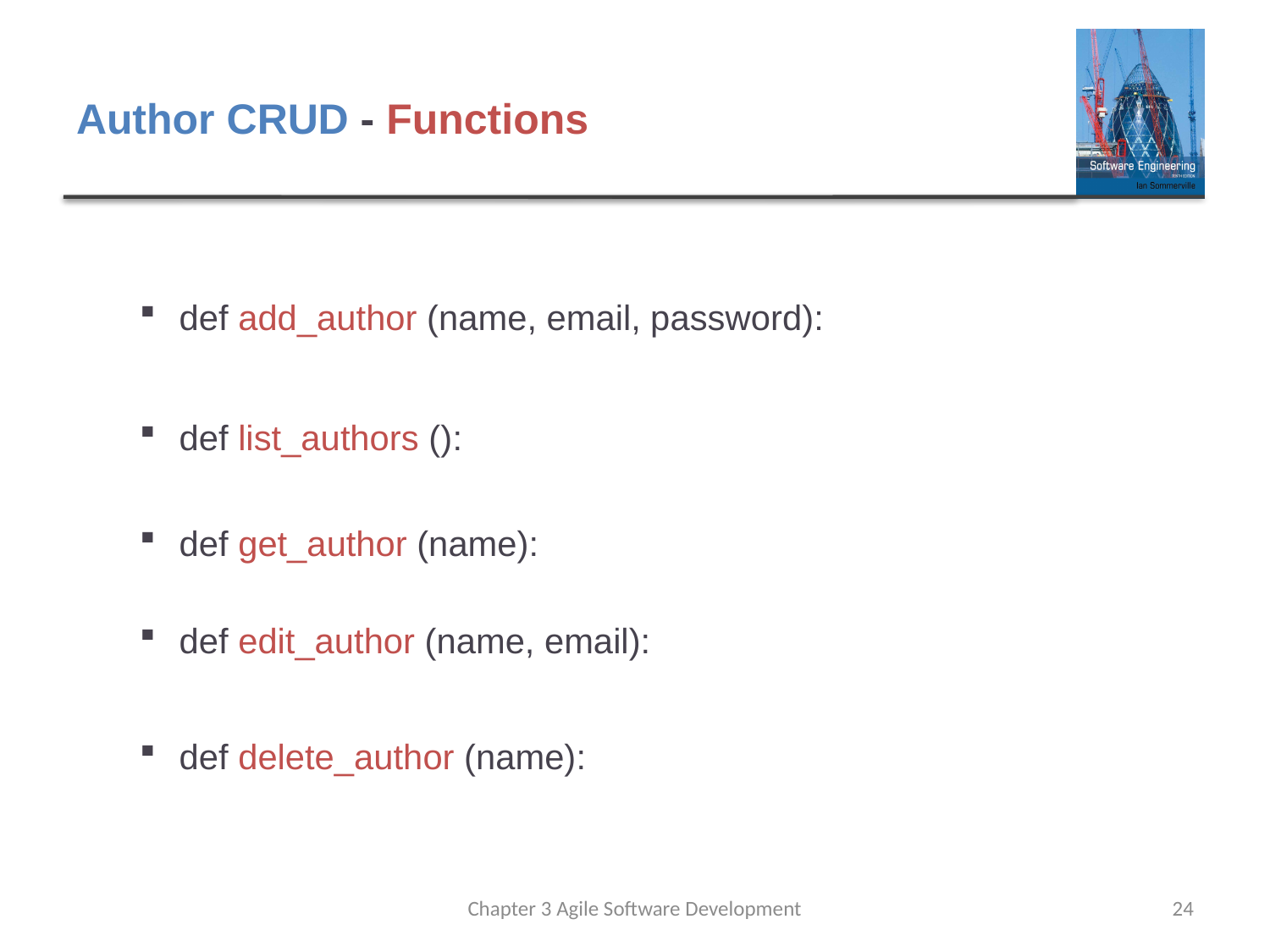

# Author CRUD - Functions

def add_author (name, email, password):

def list_authors ():

def get_author (name):

def edit_author (name, email):

def delete_author (name):

Chapter 3 Agile Software Development
24